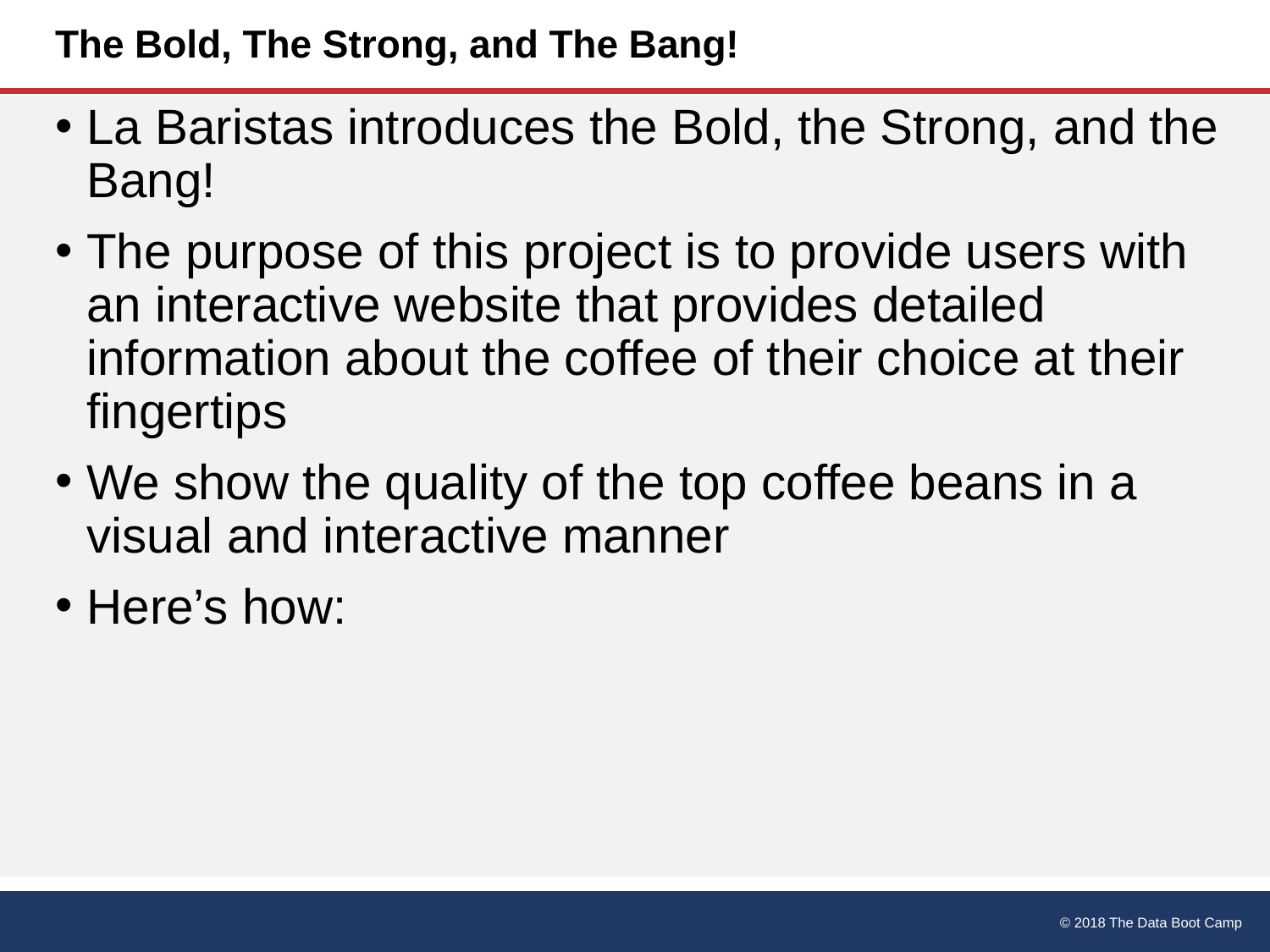

# The Bold, The Strong, and The Bang!
La Baristas introduces the Bold, the Strong, and the Bang!
The purpose of this project is to provide users with an interactive website that provides detailed information about the coffee of their choice at their fingertips
We show the quality of the top coffee beans in a visual and interactive manner
Here’s how: